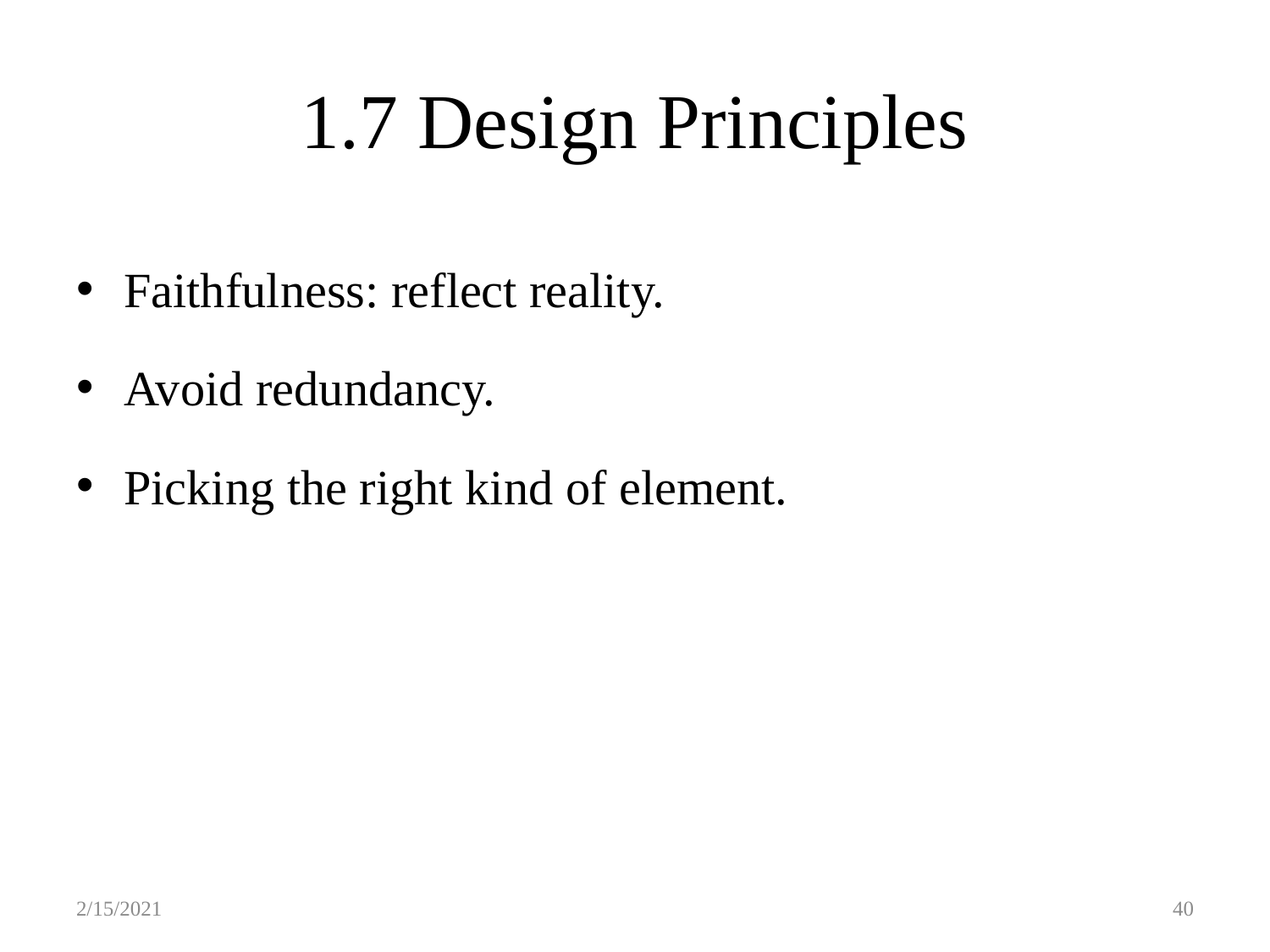

# 1.7 Design Principles
Faithfulness: reflect reality.
Avoid redundancy.
Picking the right kind of element.
2/15/2021
40